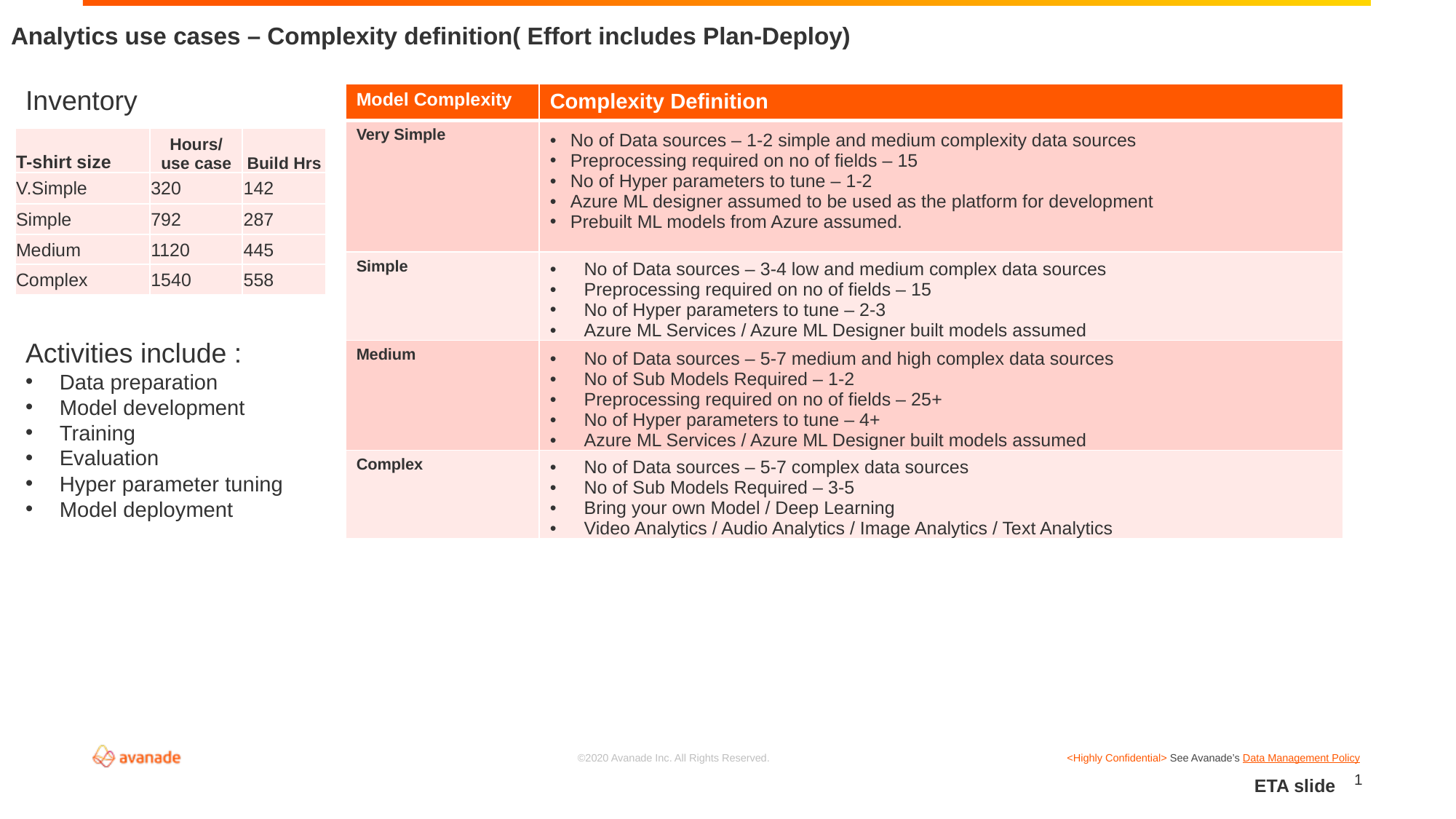

Analytics use cases – Complexity definition( Effort includes Plan-Deploy)
Inventory
| Model Complexity | Complexity Definition |
| --- | --- |
| Very Simple | No of Data sources – 1-2 simple and medium complexity data sources  Preprocessing required on no of fields – 15 No of Hyper parameters to tune – 1-2 Azure ML designer assumed to be used as the platform for development Prebuilt ML models from Azure assumed. |
| Simple | No of Data sources – 3-4 low and medium complex data sources Preprocessing required on no of fields – 15 No of Hyper parameters to tune – 2-3 Azure ML Services / Azure ML Designer built models assumed |
| Medium | No of Data sources – 5-7 medium and high complex data sources No of Sub Models Required – 1-2 Preprocessing required on no of fields – 25+ No of Hyper parameters to tune – 4+ Azure ML Services / Azure ML Designer built models assumed |
| Complex | No of Data sources – 5-7 complex data sources No of Sub Models Required – 3-5 Bring your own Model / Deep Learning Video Analytics / Audio Analytics / Image Analytics / Text Analytics |
| T-shirt size | Hours/ use case | Build Hrs |
| --- | --- | --- |
| V.Simple | 320 | 142 |
| Simple | 792 | 287 |
| Medium | 1120 | 445 |
| Complex | 1540 | 558 |
Activities include :
Data preparation
Model development
Training
Evaluation
Hyper parameter tuning
Model deployment
1
ETA slide